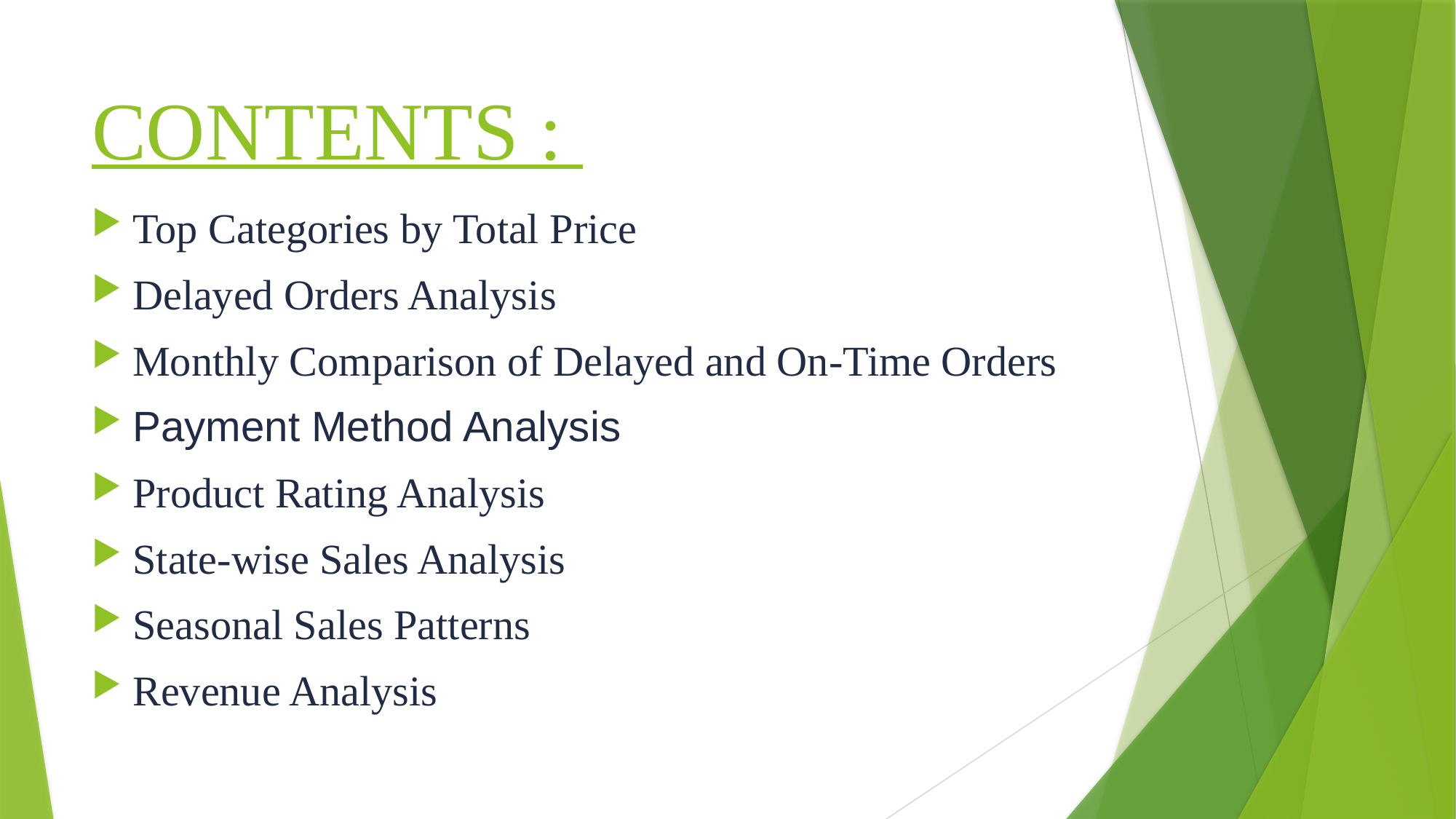

# CONTENTS :
Top Categories by Total Price
Delayed Orders Analysis
Monthly Comparison of Delayed and On-Time Orders
Payment Method Analysis
Product Rating Analysis
State-wise Sales Analysis
Seasonal Sales Patterns
Revenue Analysis